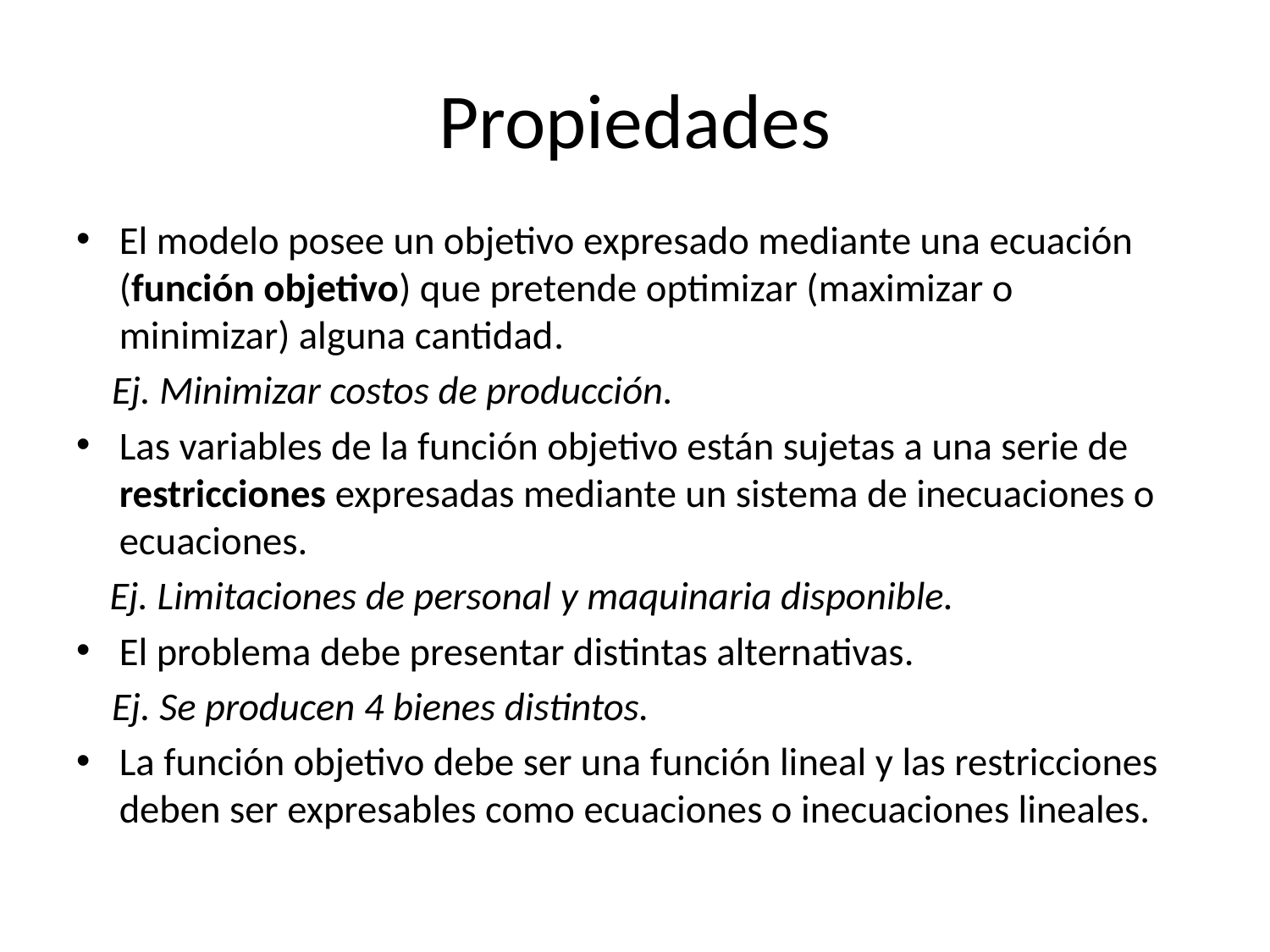

# Propiedades
El modelo posee un objetivo expresado mediante una ecuación (función objetivo) que pretende optimizar (maximizar o minimizar) alguna cantidad.
    Ej. Minimizar costos de producción.
Las variables de la función objetivo están sujetas a una serie de restricciones expresadas mediante un sistema de inecuaciones o ecuaciones.
Ej. Limitaciones de personal y maquinaria disponible.
El problema debe presentar distintas alternativas.
    Ej. Se producen 4 bienes distintos.
La función objetivo debe ser una función lineal y las restricciones deben ser expresables como ecuaciones o inecuaciones lineales.